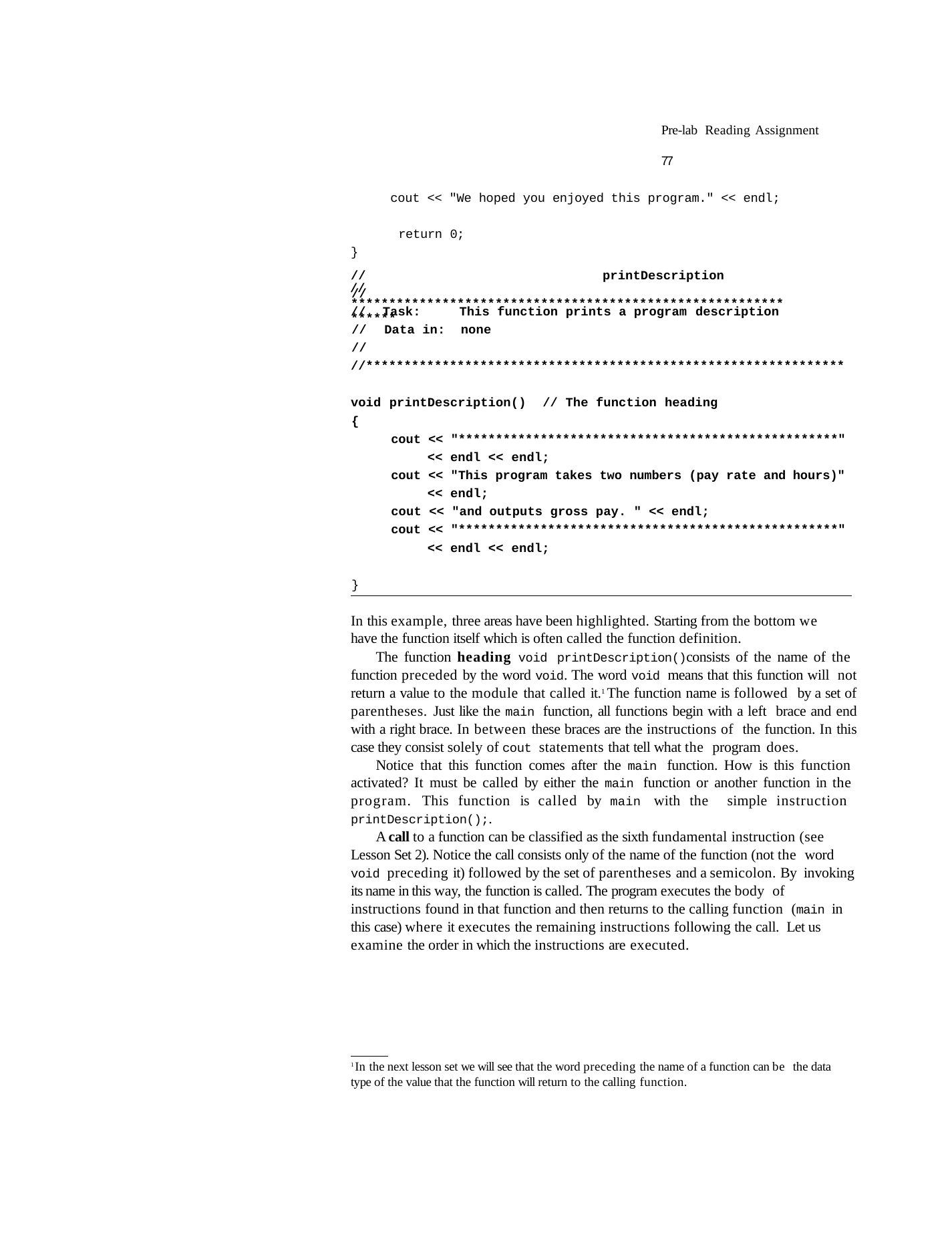

Pre-lab  Reading Assignment	77
cout << "We hoped you enjoyed this program." << endl;  return 0;
}

//***************************************************************
//
//
//	Task:	This function prints a program description
//	Data in:	none
//
printDescription
//***************************************************************

void printDescription()	// The function heading
{
cout << "***************************************************"
<< endl << endl;
cout << "This program takes two numbers (pay rate and hours)"
<< endl;
cout << "and outputs gross pay. " << endl;
cout << "***************************************************"
<< endl << endl;

}

In this example, three areas have been highlighted. Starting from the bottom we  have the function itself which is often called the function definition.
The function heading void printDescription()consists of the name of the  function preceded by the word void. The word void means that this function will  not return a value to the module that called it.1 The function name is followed  by a set of parentheses. Just like the main function, all functions begin with a left  brace and end with a right brace. In between these braces are the instructions of  the function. In this case they consist solely of cout statements that tell what the  program does.
Notice that this function comes after the main function. How is this function  activated? It must be called by either the main function or another function in the  program. This function is called by main with the  simple instruction  printDescription();.
A call to a function can be classified as the sixth fundamental instruction (see  Lesson Set 2). Notice the call consists only of the name of the function (not the  word void preceding it) followed by the set of parentheses and a semicolon. By  invoking its name in this way, the function is called. The program executes the body  of instructions found in that function and then returns to the calling function  (main in this case) where it executes the remaining instructions following the call.  Let us examine the order in which the instructions are executed.

1 In the next lesson set we will see that the word preceding the name of a function can be  the data type of the value that the function will return to the calling function.